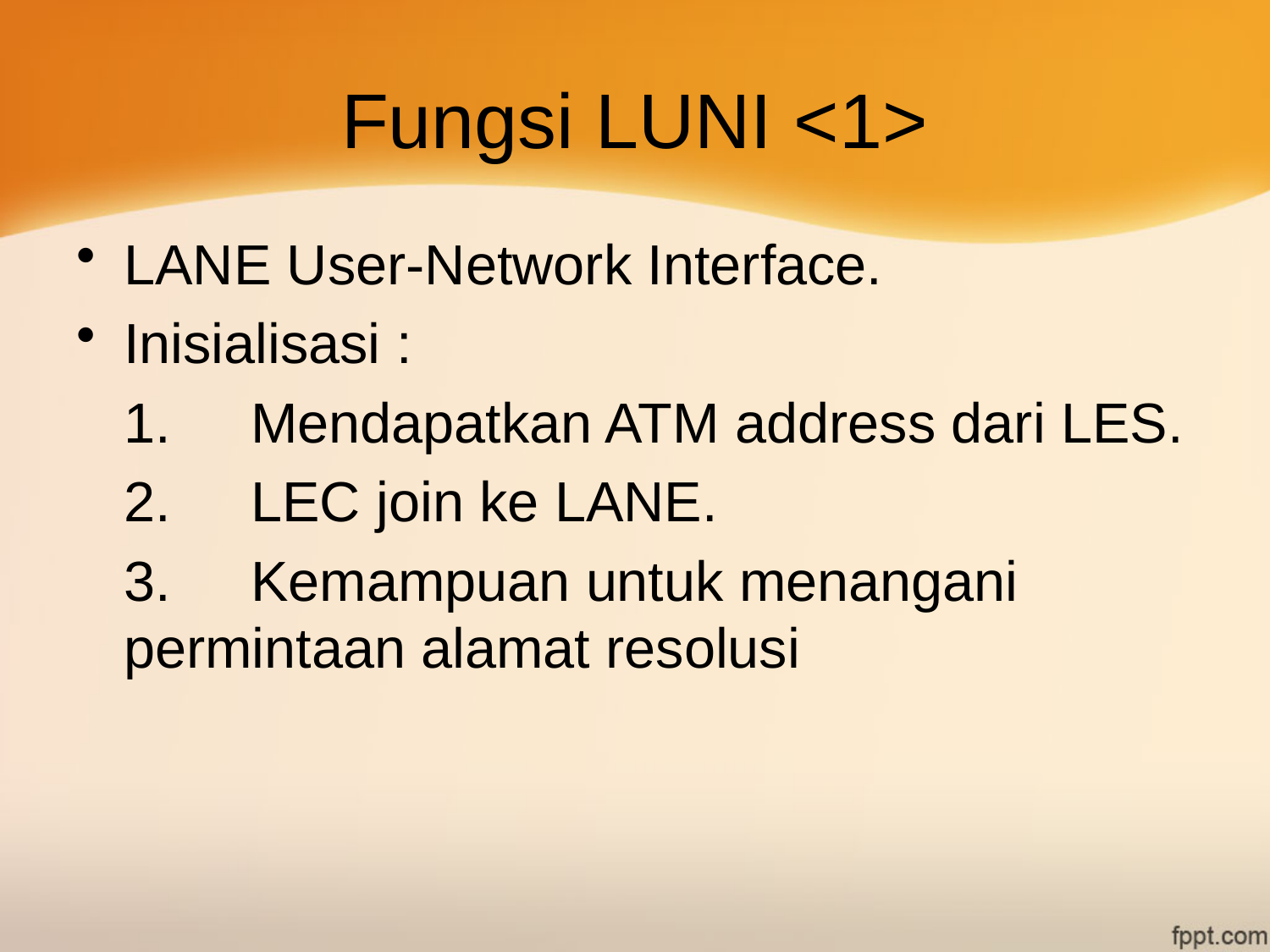

# Fungsi LUNI <1>
LANE User-Network Interface.
Inisialisasi :
	1.	Mendapatkan ATM address dari LES.
	2.	LEC join ke LANE.
	3.	Kemampuan untuk menangani 	permintaan alamat resolusi